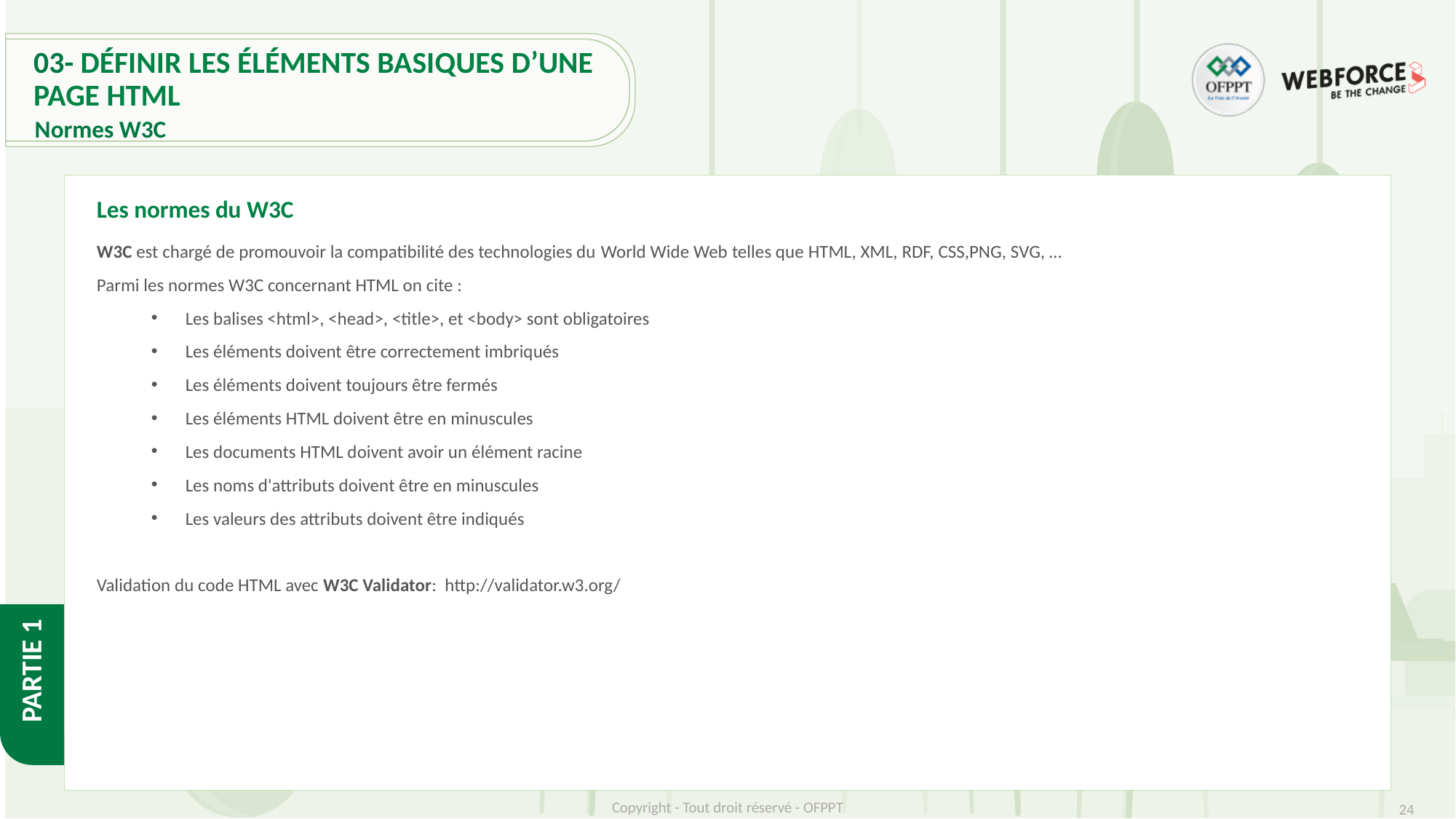

# 03- Définir les éléments basiques d’une page HTML
Normes W3C
Les normes du W3C

W3C est chargé de promouvoir la compatibilité des technologies du World Wide Web telles que HTML, XML, RDF, CSS,PNG, SVG, …
Parmi les normes W3C concernant HTML on cite :
Les balises <html>, <head>, <title>, et <body> sont obligatoires
Les éléments doivent être correctement imbriqués
Les éléments doivent toujours être fermés
Les éléments HTML doivent être en minuscules
Les documents HTML doivent avoir un élément racine
Les noms d'attributs doivent être en minuscules
Les valeurs des attributs doivent être indiqués

Validation du code HTML avec W3C Validator:  http://validator.w3.org/